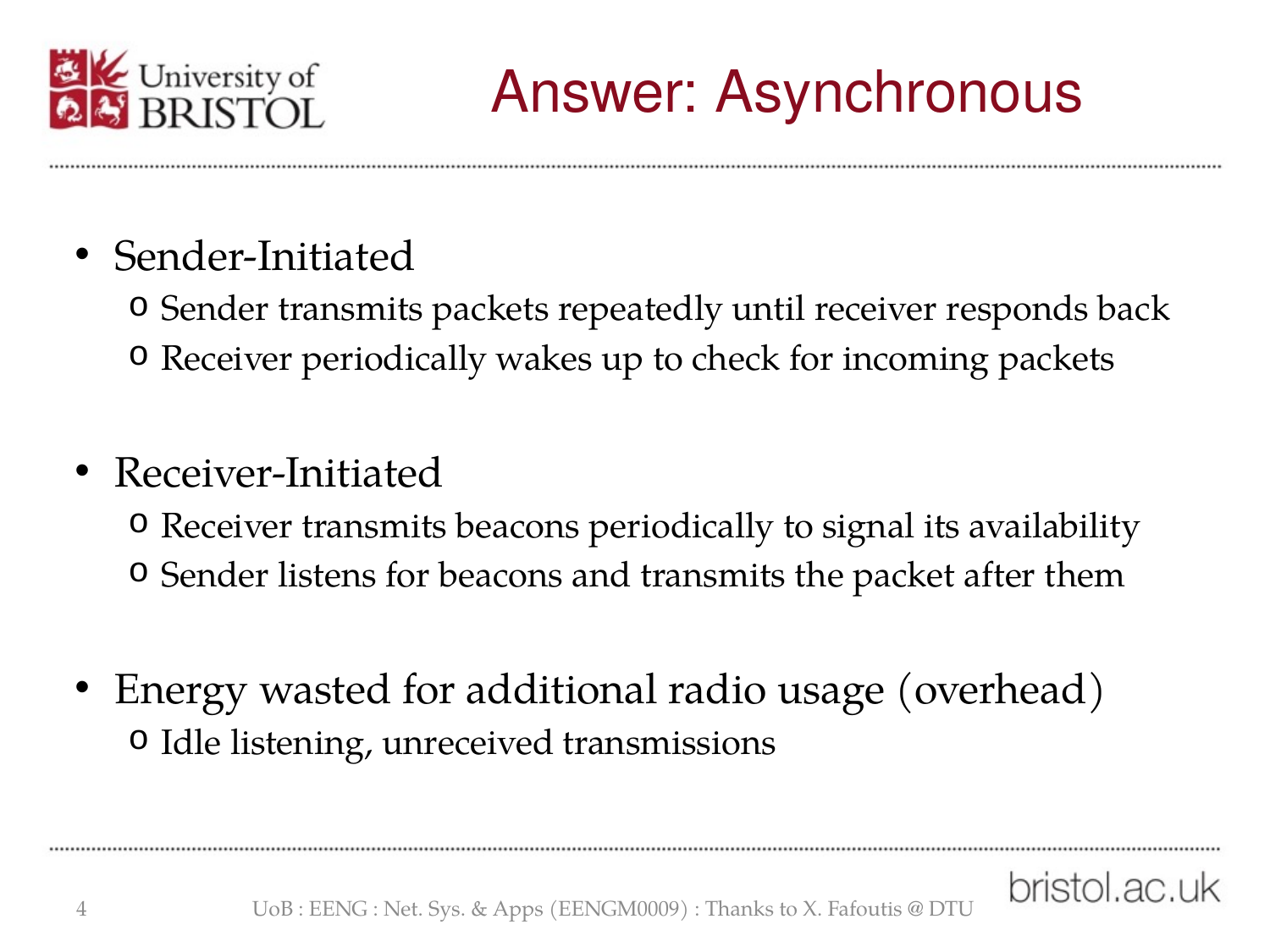

# Answer: Asynchronous
Sender-Initiated
Sender transmits packets repeatedly until receiver responds back
Receiver periodically wakes up to check for incoming packets

Receiver-Initiated
Receiver transmits beacons periodically to signal its availability
Sender listens for beacons and transmits the packet after them

Energy wasted for additional radio usage (overhead)
Idle listening, unreceived transmissions
4
UoB : EENG : Net. Sys. & Apps (EENGM0009) : Thanks to X. Fafoutis @ DTU